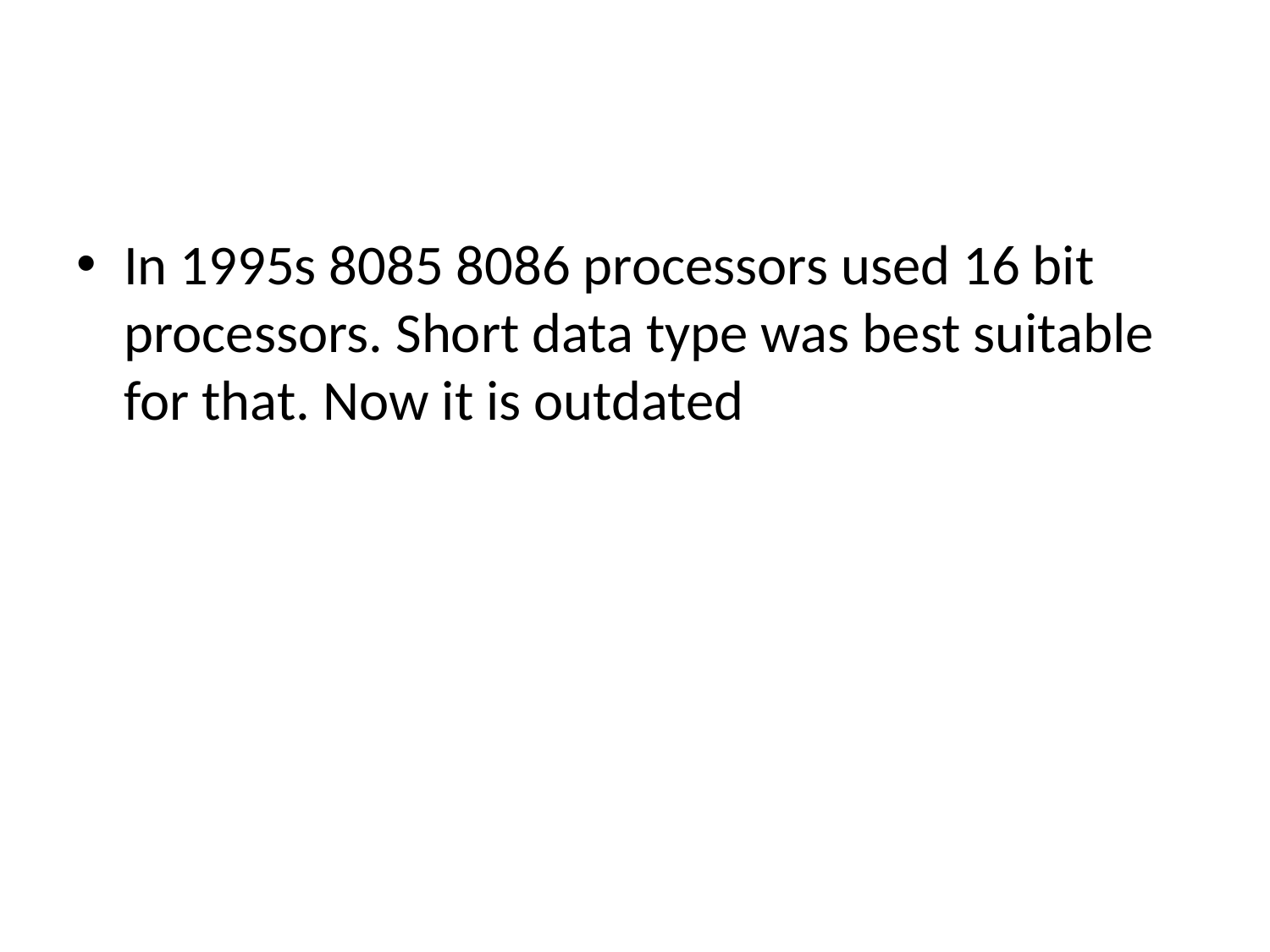

#
In 1995s 8085 8086 processors used 16 bit processors. Short data type was best suitable for that. Now it is outdated